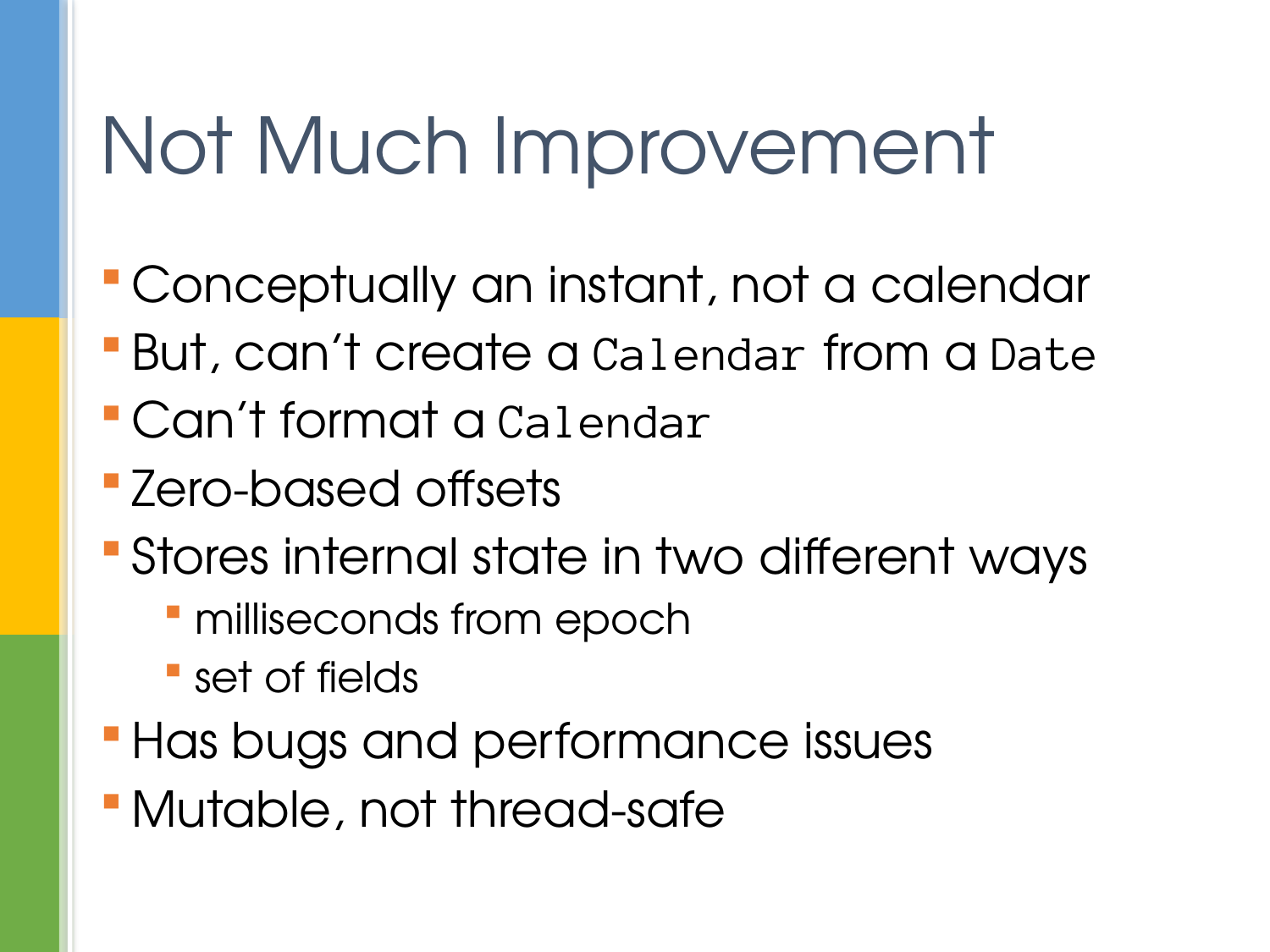

# Not Much Improvement
Conceptually an instant, not a calendar
But, can’t create a Calendar from a Date
Can’t format a Calendar
Zero-based offsets
Stores internal state in two different ways
milliseconds from epoch
set of fields
Has bugs and performance issues
Mutable, not thread-safe